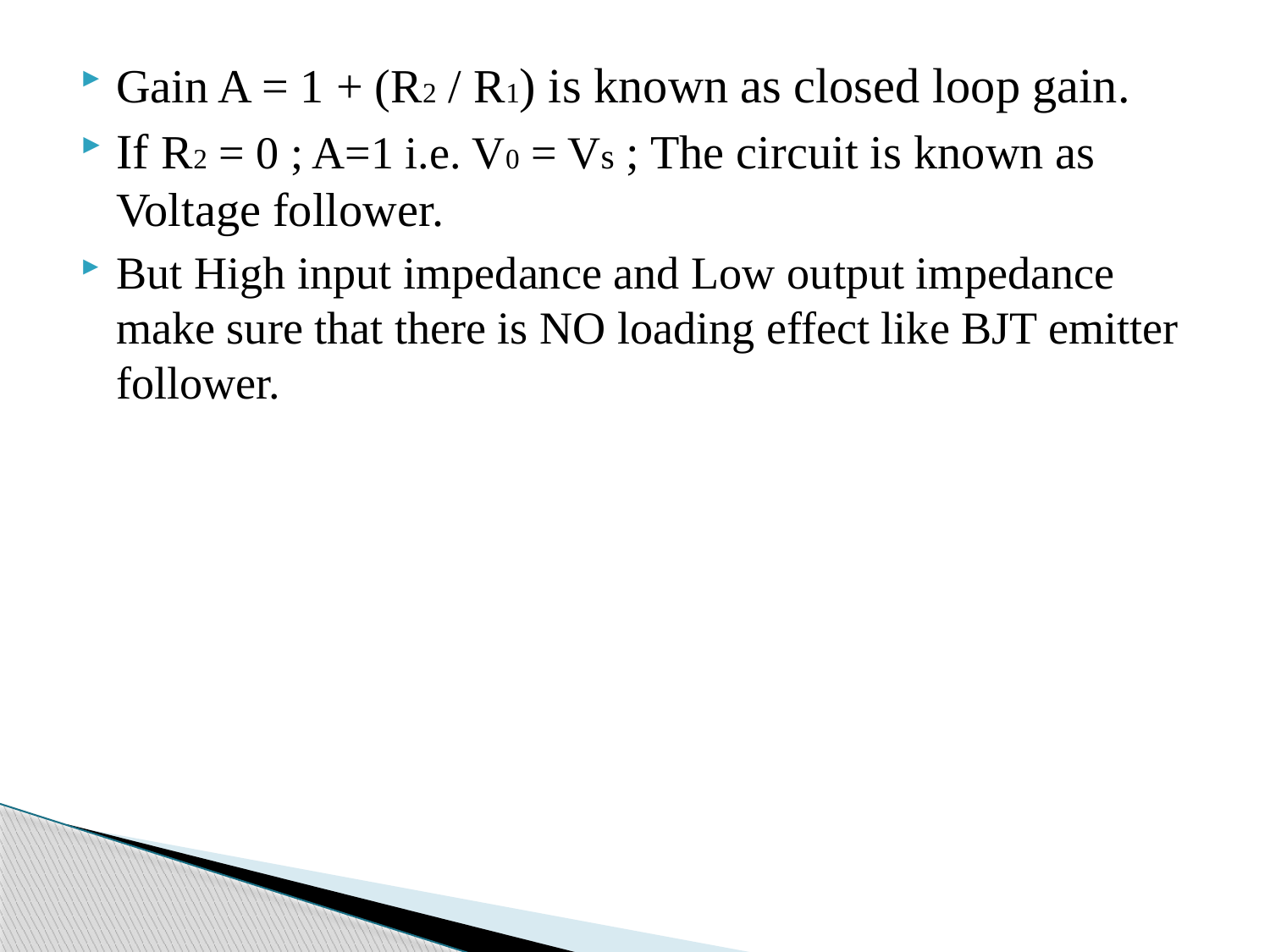

Gain A = 1 + (R2 / R1) is known as closed loop gain.
If R2 = 0 ; A=1 i.e. V0 = Vs ; The circuit is known as Voltage follower.
But High input impedance and Low output impedance make sure that there is NO loading effect like BJT emitter follower.